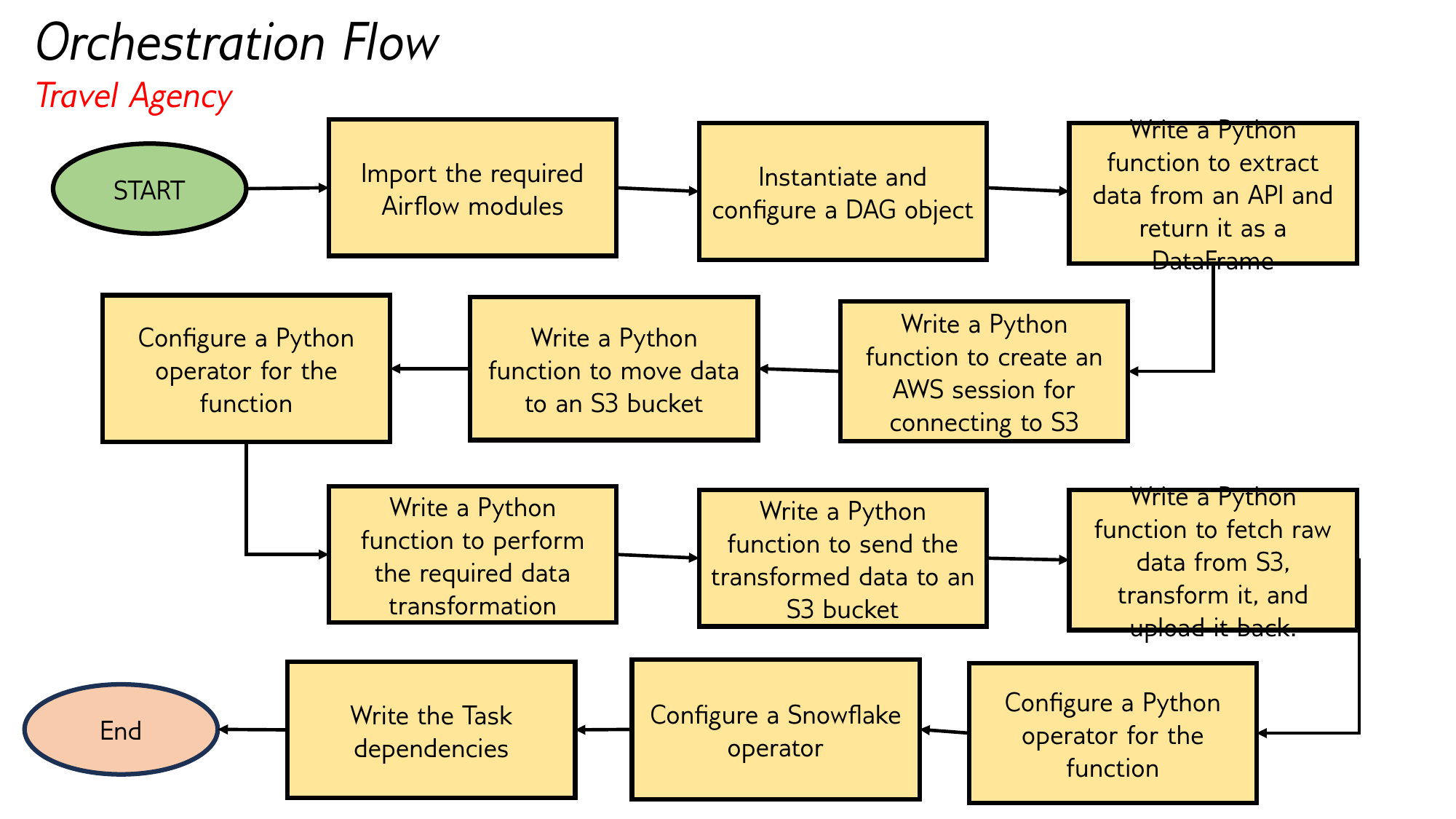

Orchestration Flow
Travel Agency
Import the required Airflow modules
Instantiate and configure a DAG object
Write a Python function to extract data from an API and return it as a DataFrame
START
Configure a Python operator for the function
Write a Python function to move data to an S3 bucket
Write a Python function to create an AWS session for connecting to S3
Write a Python function to perform the required data transformation
Write a Python function to send the transformed data to an S3 bucket
Write a Python function to fetch raw data from S3, transform it, and upload it back.
Configure a Snowflake operator
Write the Task dependencies
Configure a Python operator for the function
End